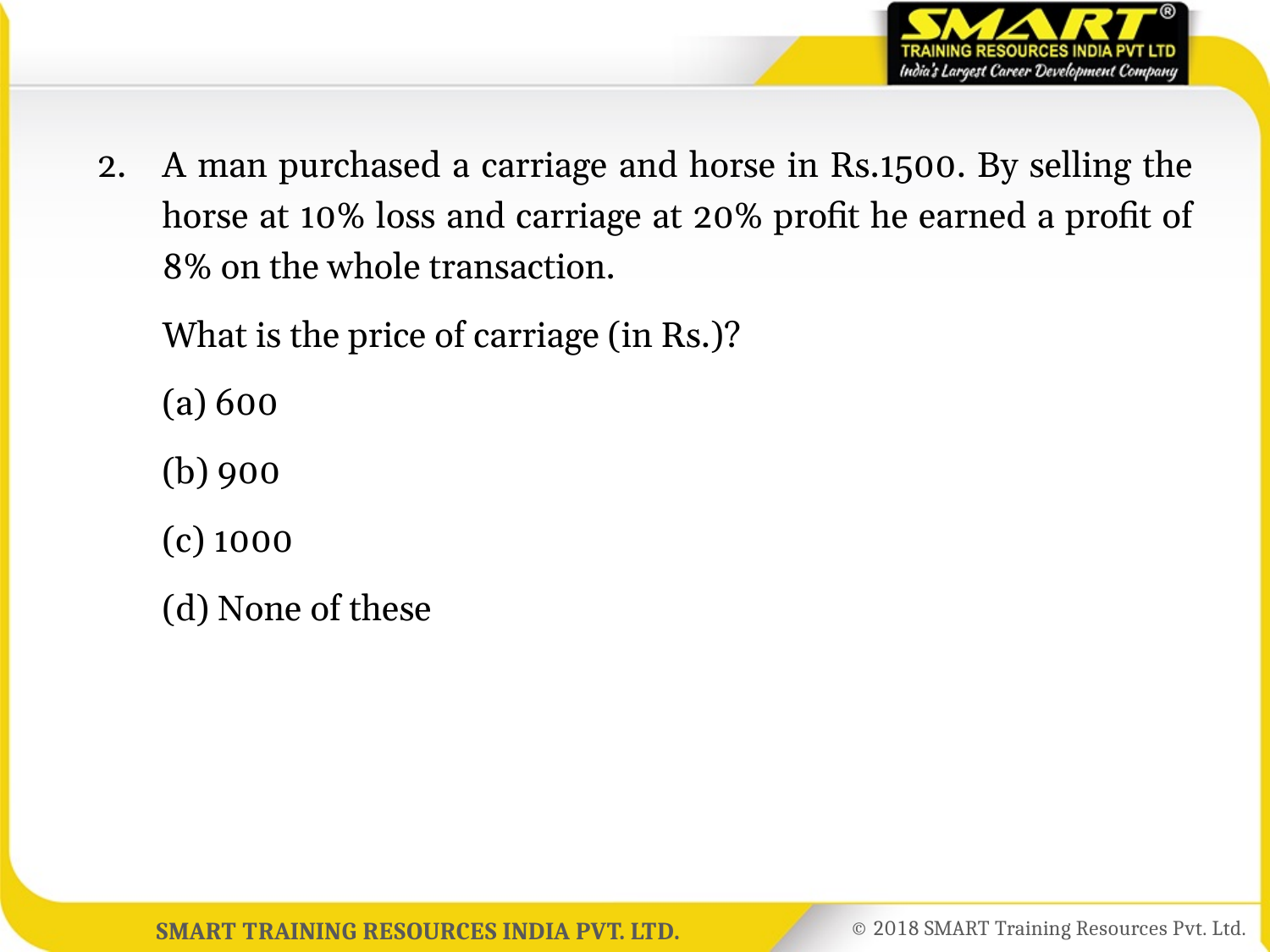

2.	A man purchased a carriage and horse in Rs.1500. By selling the horse at 10% loss and carriage at 20% profit he earned a profit of 8% on the whole transaction.
	What is the price of carriage (in Rs.)?
	(a) 600
	(b) 900
	(c) 1000
	(d) None of these